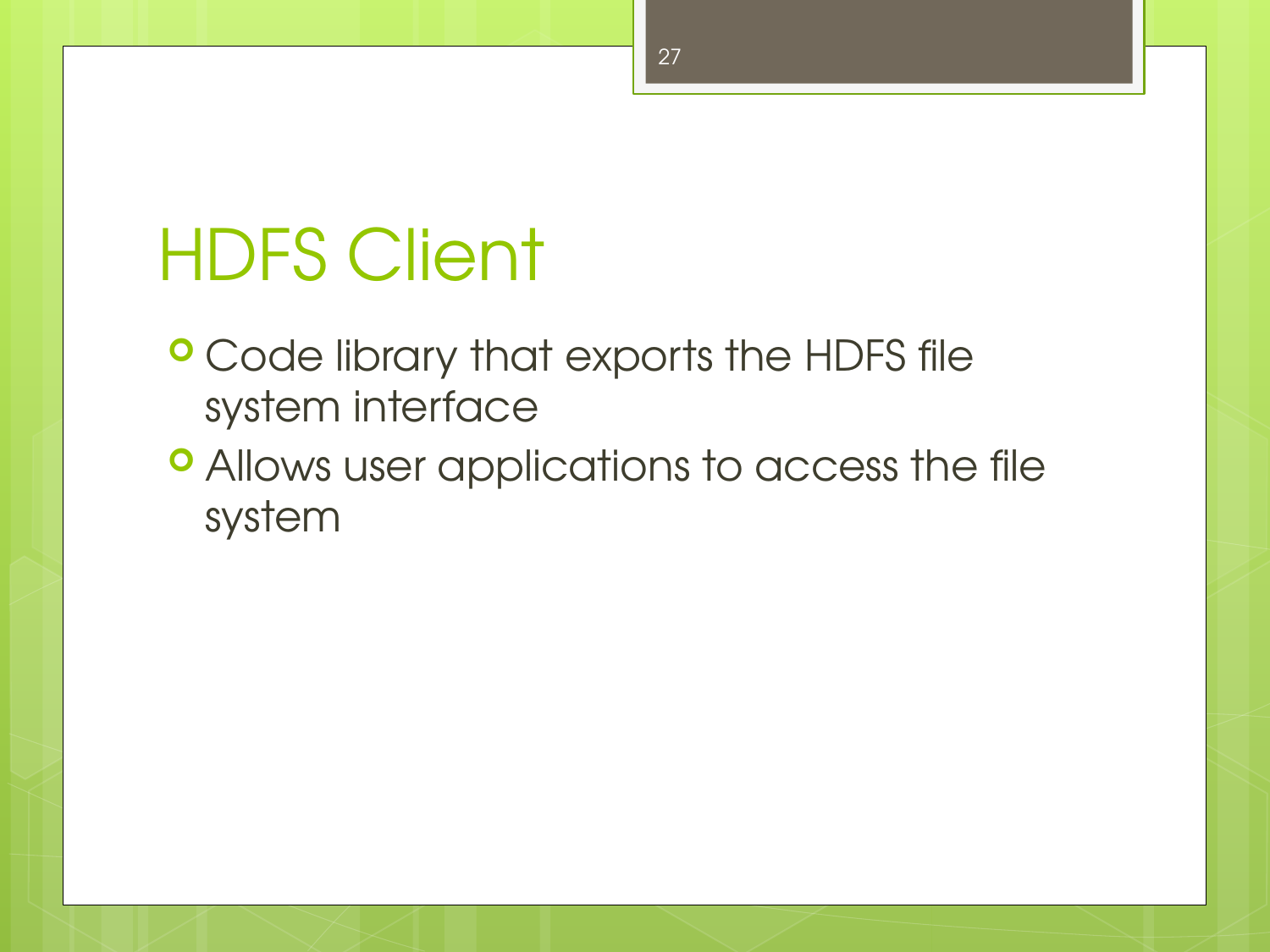

27
# HDFS Client
Code library that exports the HDFS file system interface
Allows user applications to access the file system